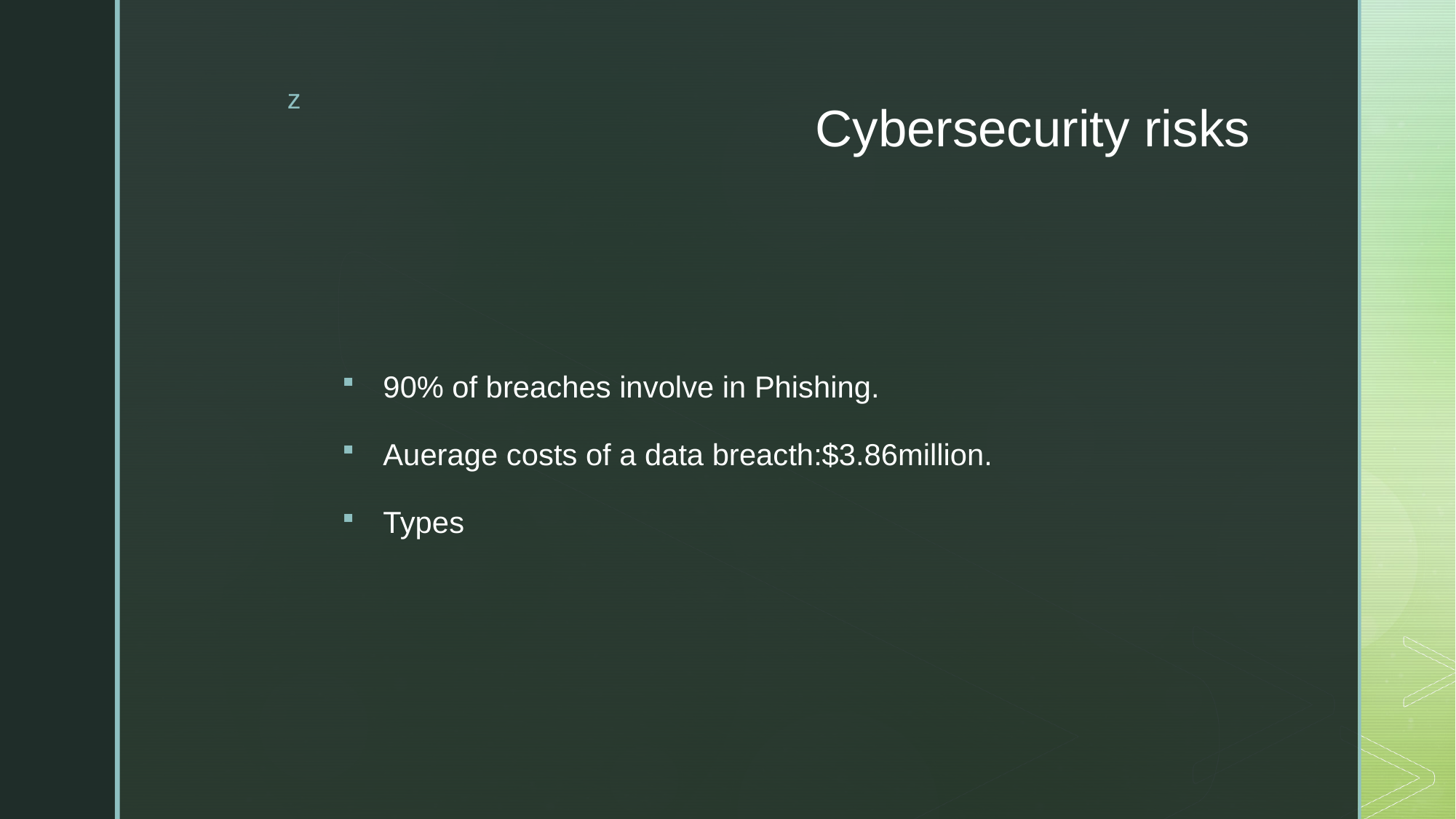

# Cybersecurity risks
90% of breaches involve in Phishing.
Auerage costs of a data breacth:$3.86million.
Types